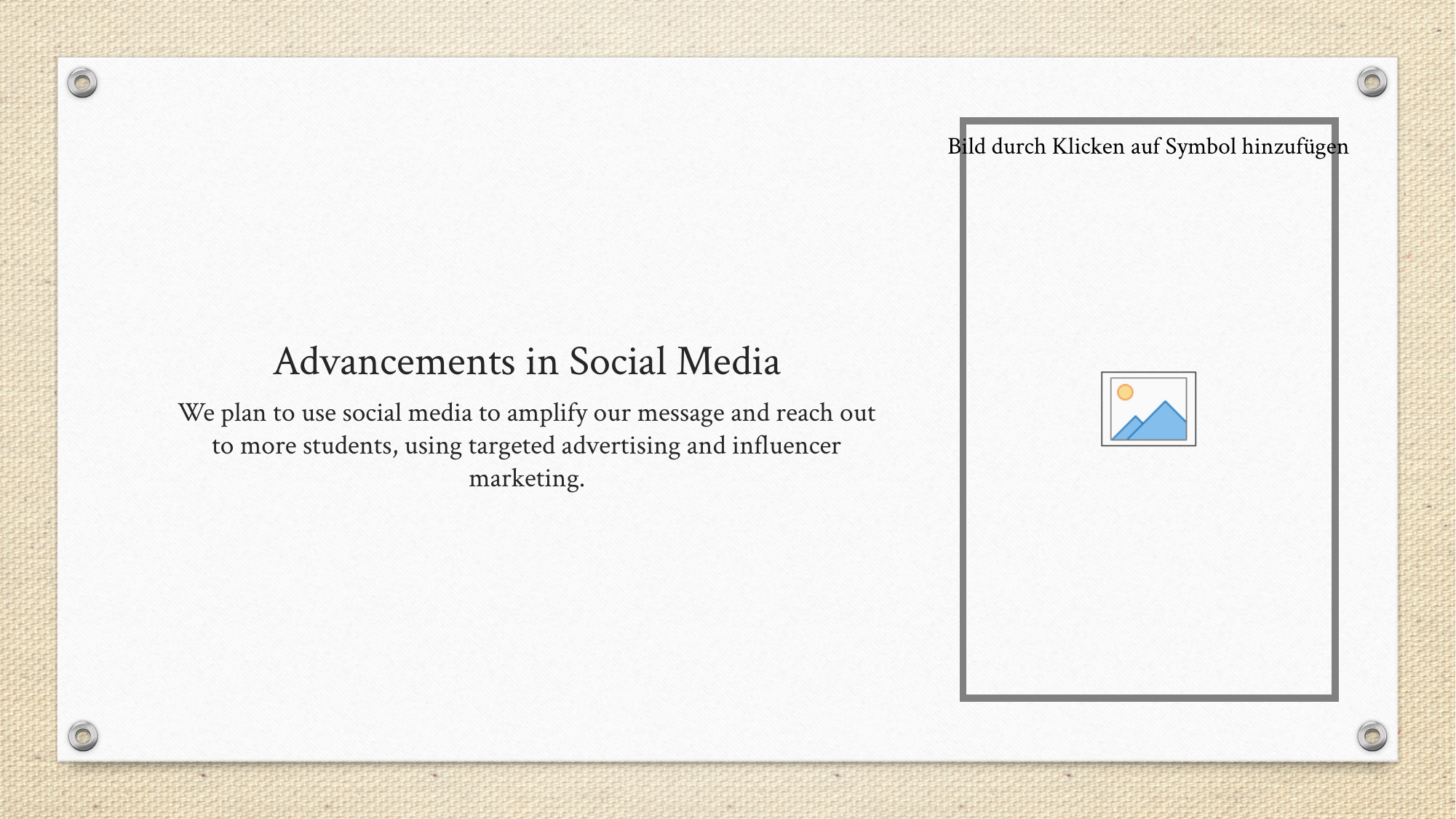

# Advancements in Social Media
We plan to use social media to amplify our message and reach out to more students, using targeted advertising and influencer marketing.